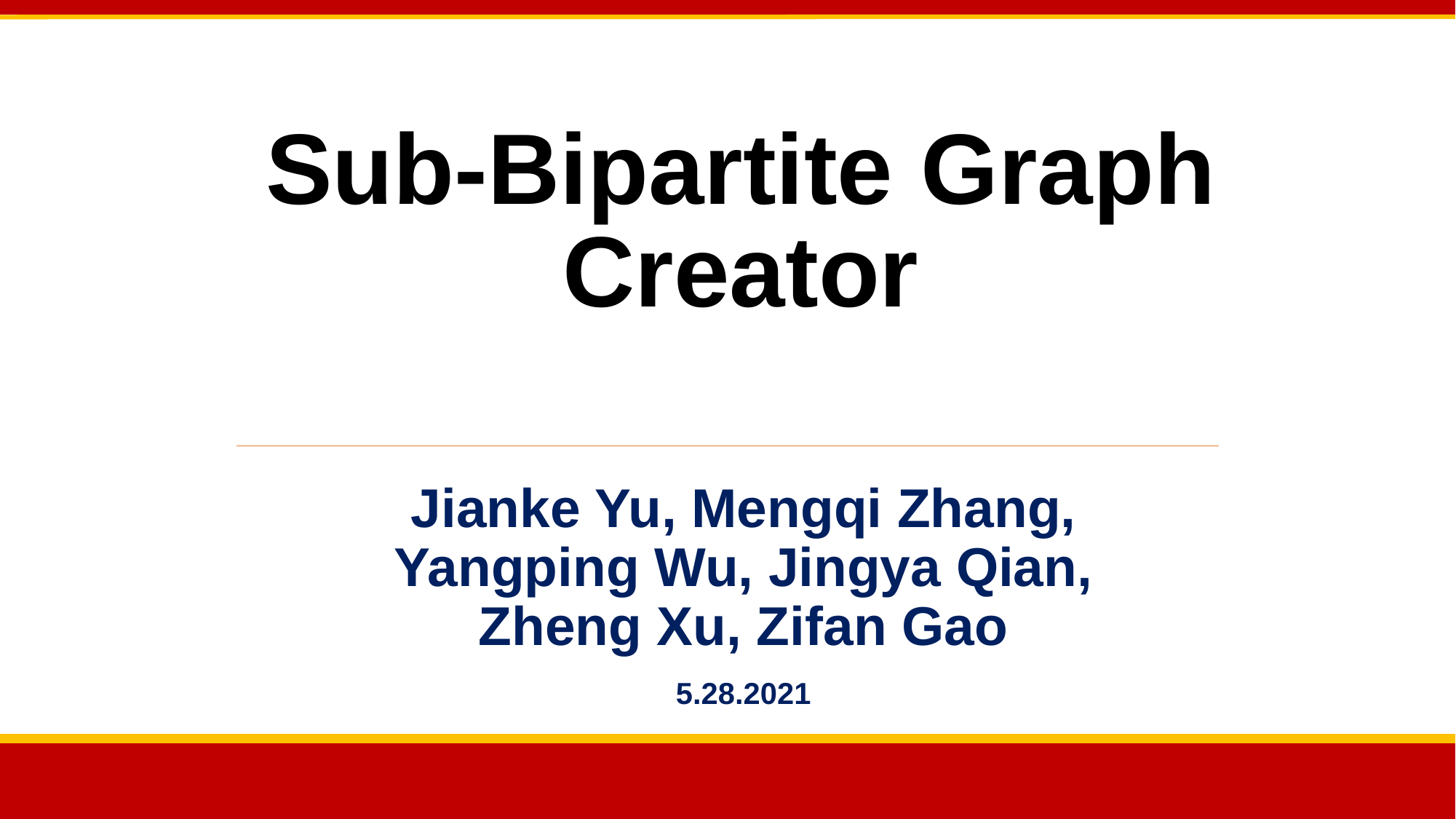

# Sub-Bipartite Graph Creator
Jianke Yu, Mengqi Zhang, Yangping Wu, Jingya Qian, Zheng Xu, Zifan Gao
5.28.2021